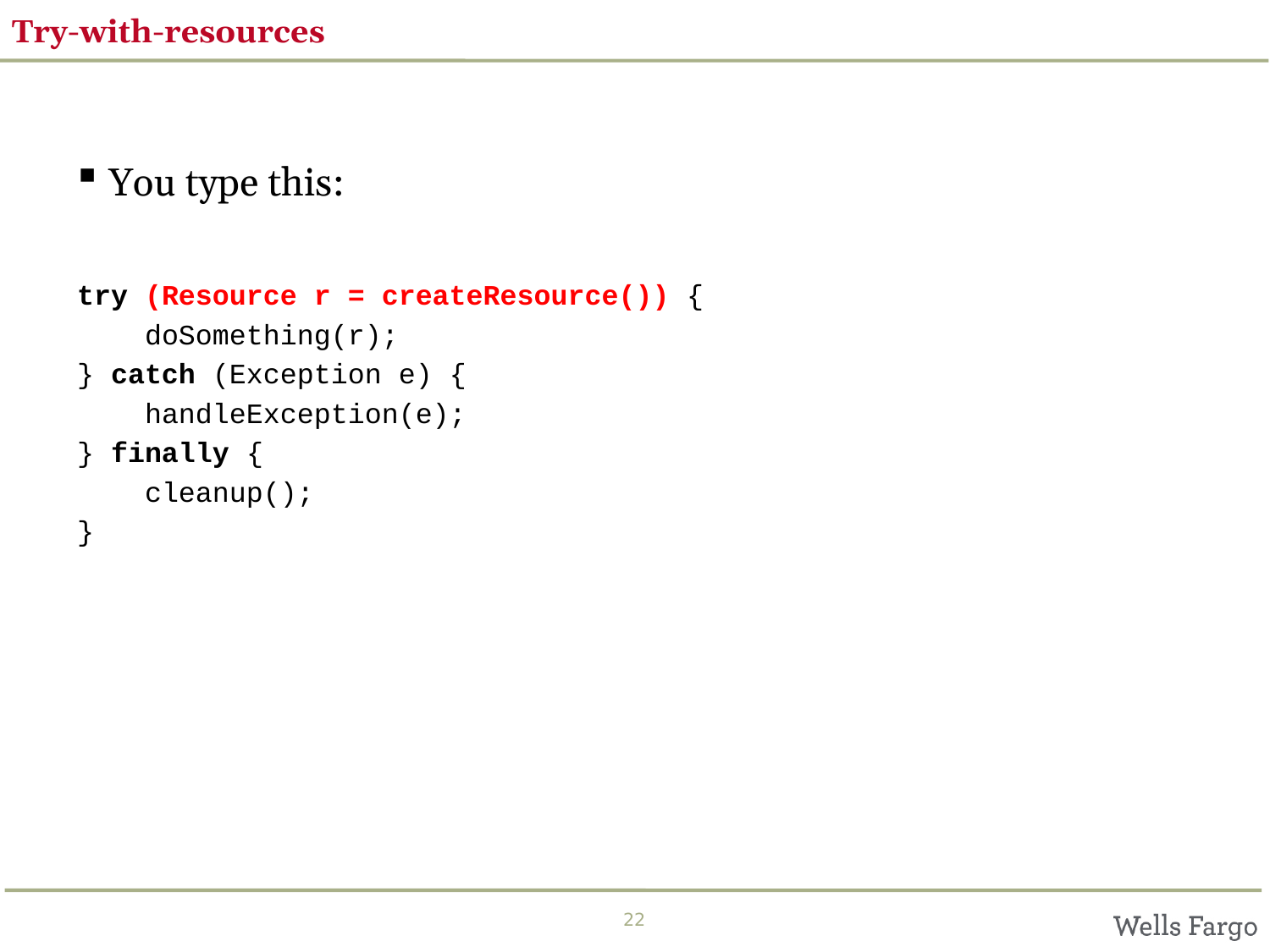

# Try-with-resources
You type this:

try (Resource r = createResource()) {
    doSomething(r);
} catch (Exception e) {
    handleException(e);
} finally {
    cleanup();
}
22